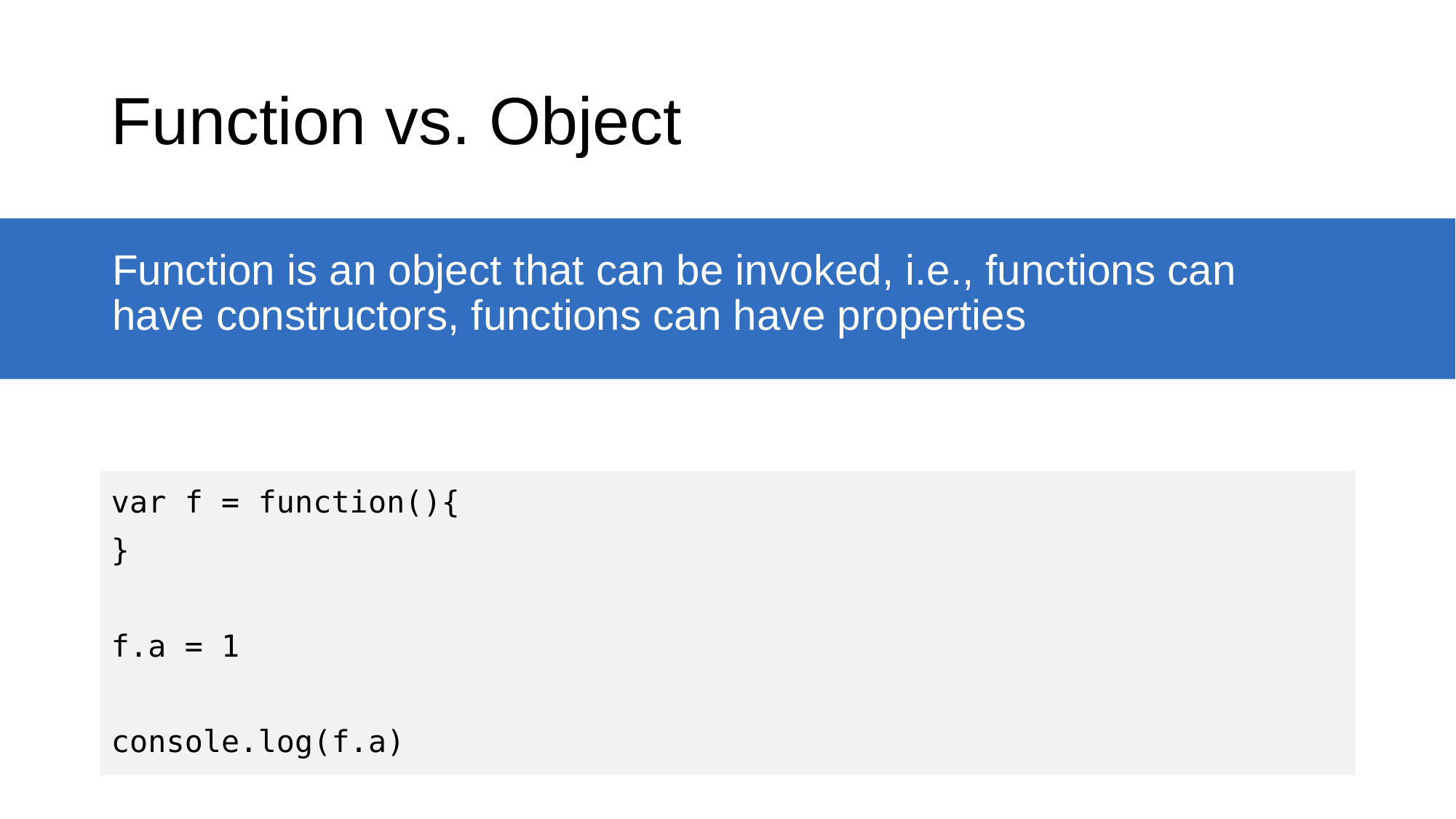

# Function vs. Object

Function is an object that can be invoked, i.e., functions can have constructors, functions can have properties
var f = function(){
}

f.a = 1

console.log(f.a)